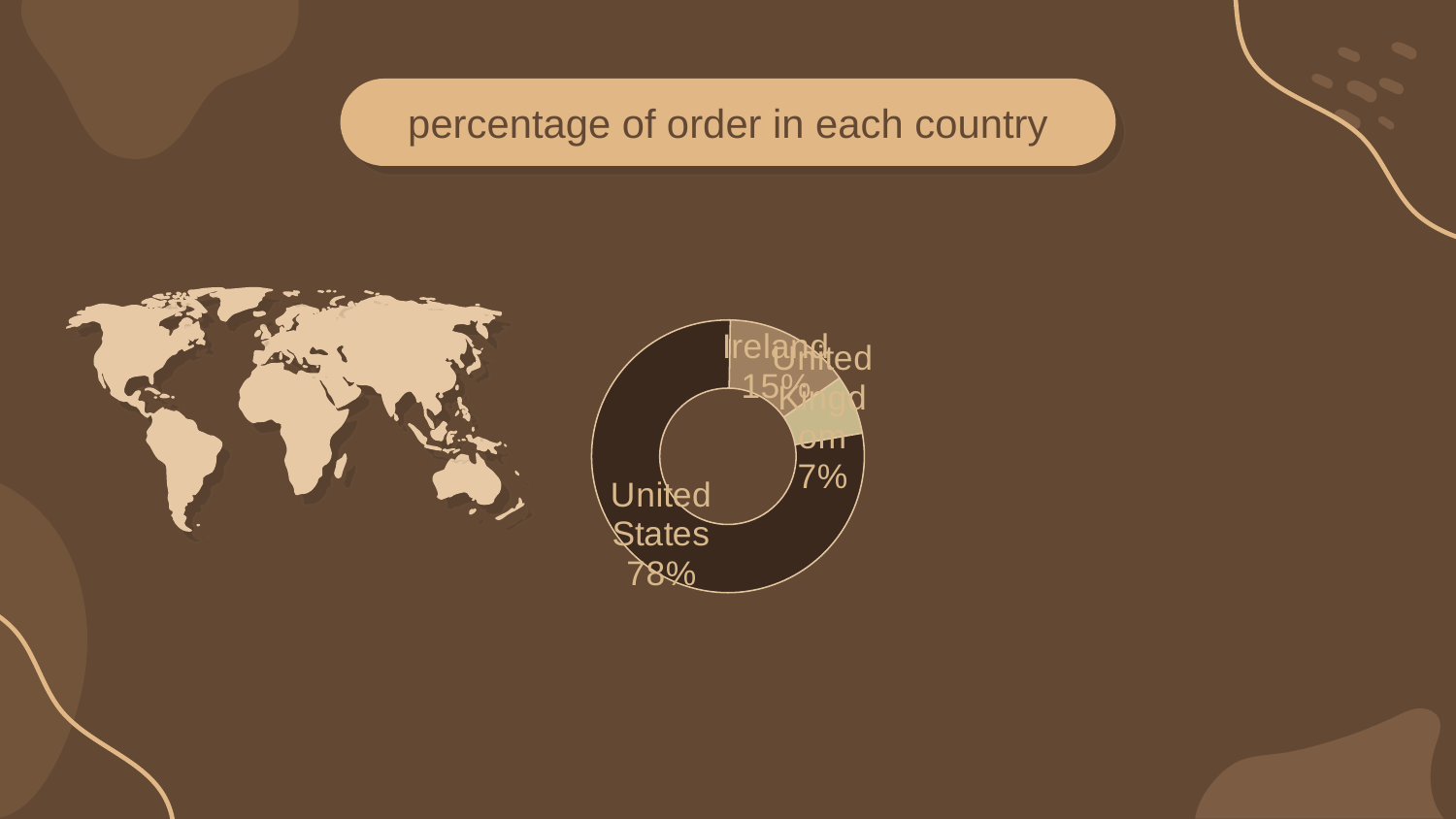

### Chart

| Category | Region 1 |
|---|---|
| Ireland  | 15.0 |
| United Kingdom | 7.0 |
| United States | 78.0 |
# percentage of order in each country